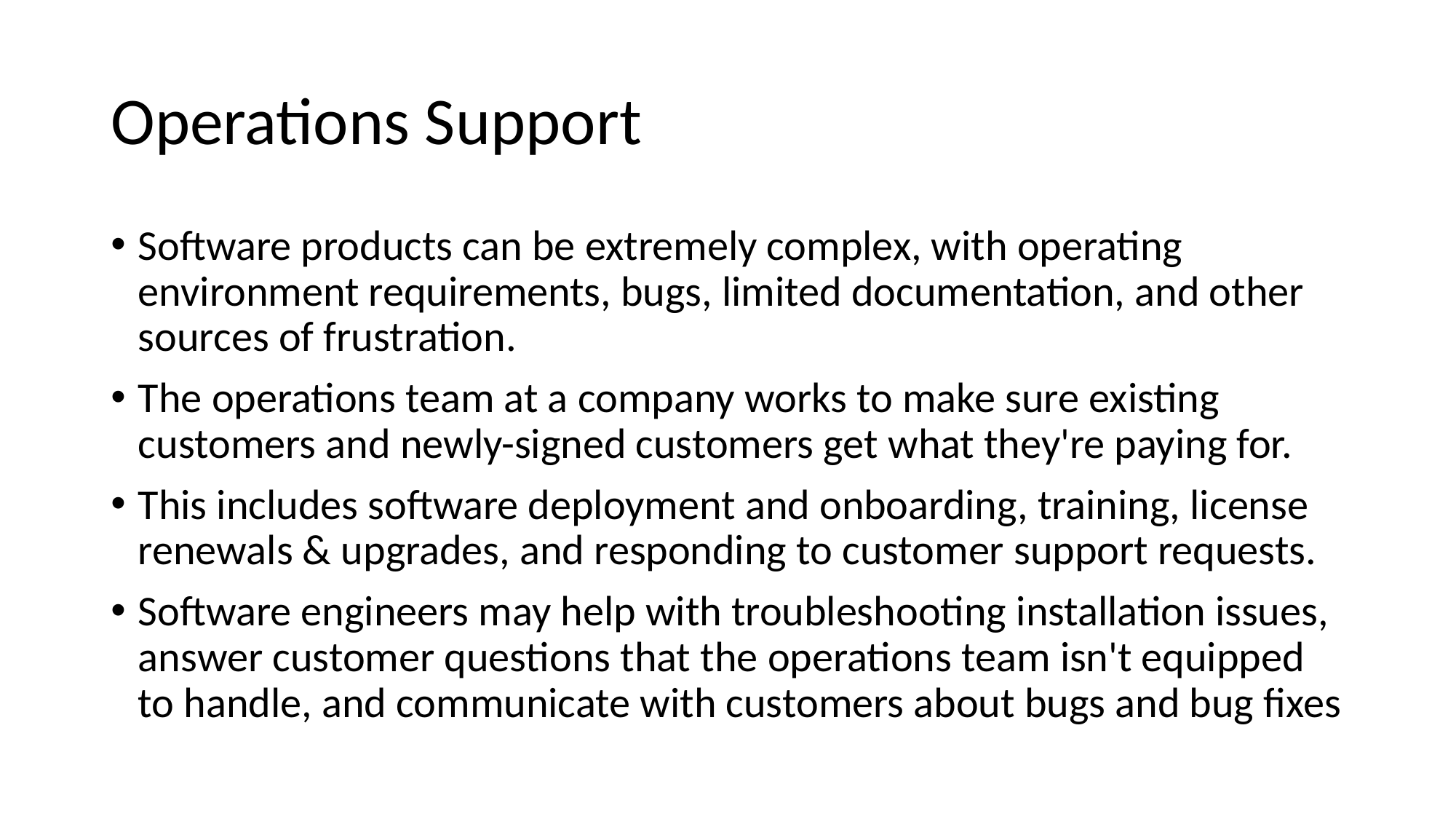

# Operations Support
Software products can be extremely complex, with operating environment requirements, bugs, limited documentation, and other sources of frustration.
The operations team at a company works to make sure existing customers and newly-signed customers get what they're paying for.
This includes software deployment and onboarding, training, license renewals & upgrades, and responding to customer support requests.
Software engineers may help with troubleshooting installation issues, answer customer questions that the operations team isn't equipped to handle, and communicate with customers about bugs and bug fixes